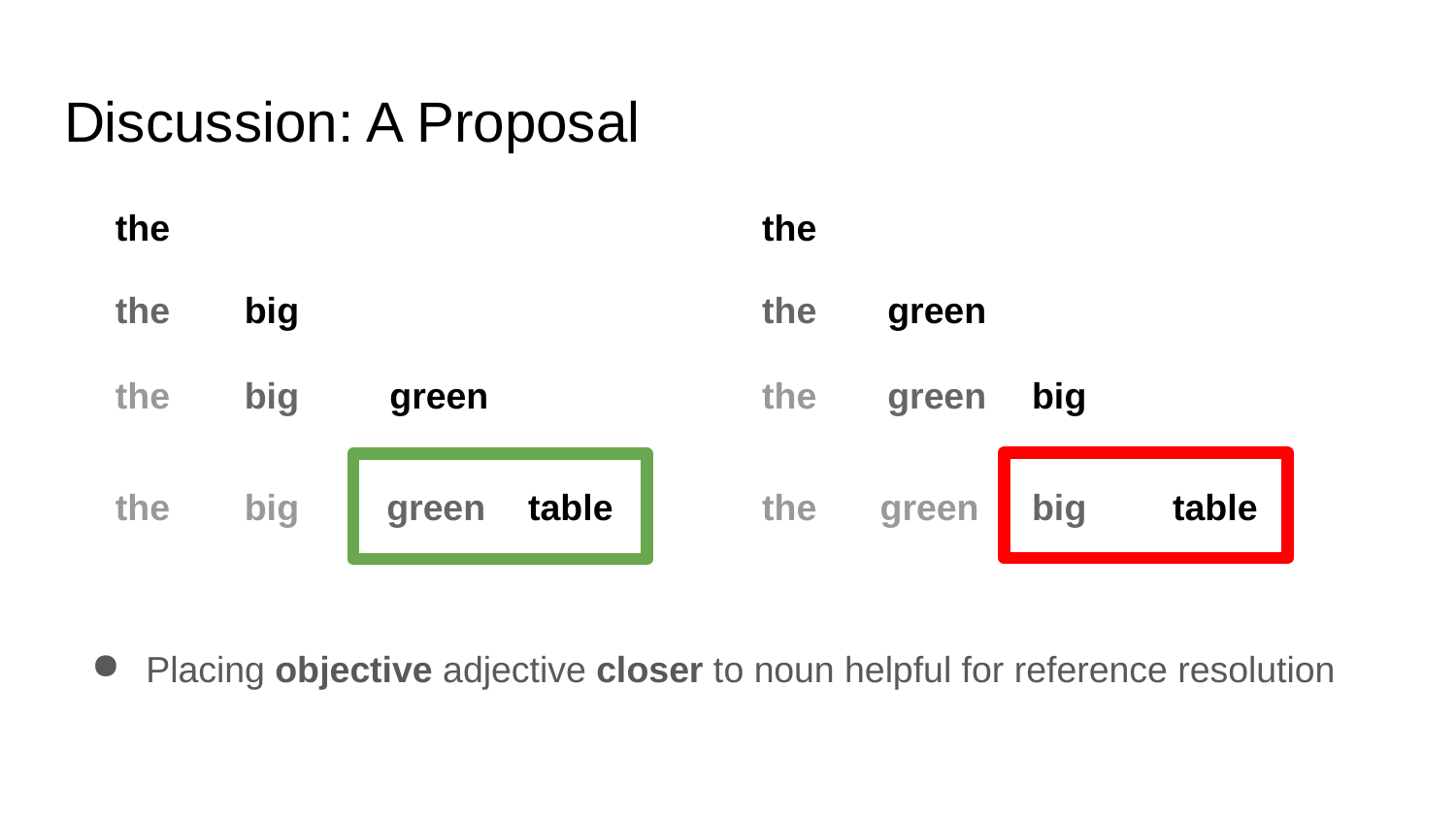

# Discussion: A Proposal
the
the
the
big
the
green
the
big
green
the
green
big

the
big
green
table
the
green
big
table
Placing objective adjective closer to noun helpful for reference resolution